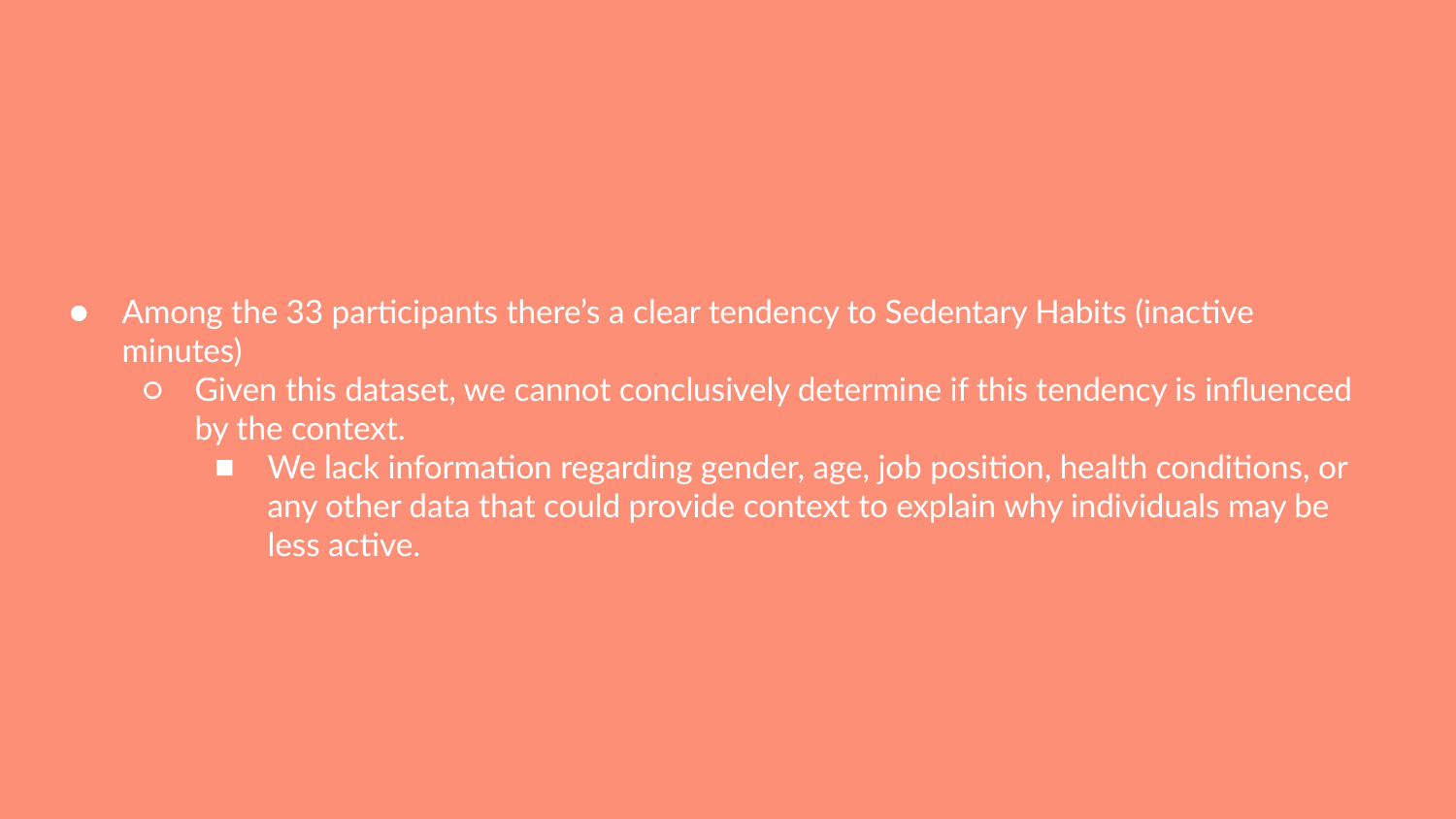

Among the 33 participants there’s a clear tendency to Sedentary Habits (inactive minutes)
Given this dataset, we cannot conclusively determine if this tendency is influenced by the context.
We lack information regarding gender, age, job position, health conditions, or any other data that could provide context to explain why individuals may be less active.